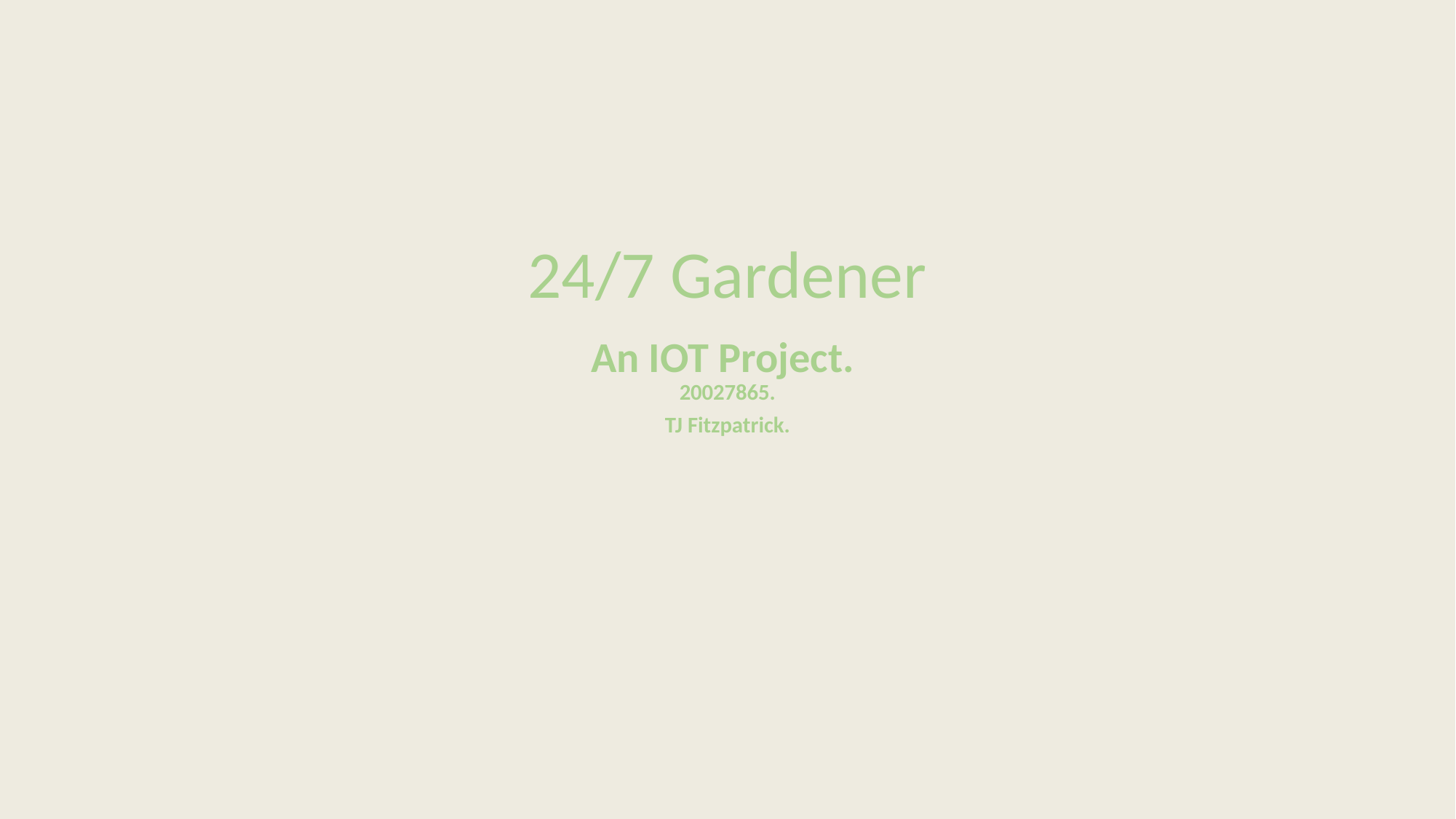

24/7 Gardener
An IOT Project.
20027865.
TJ Fitzpatrick.